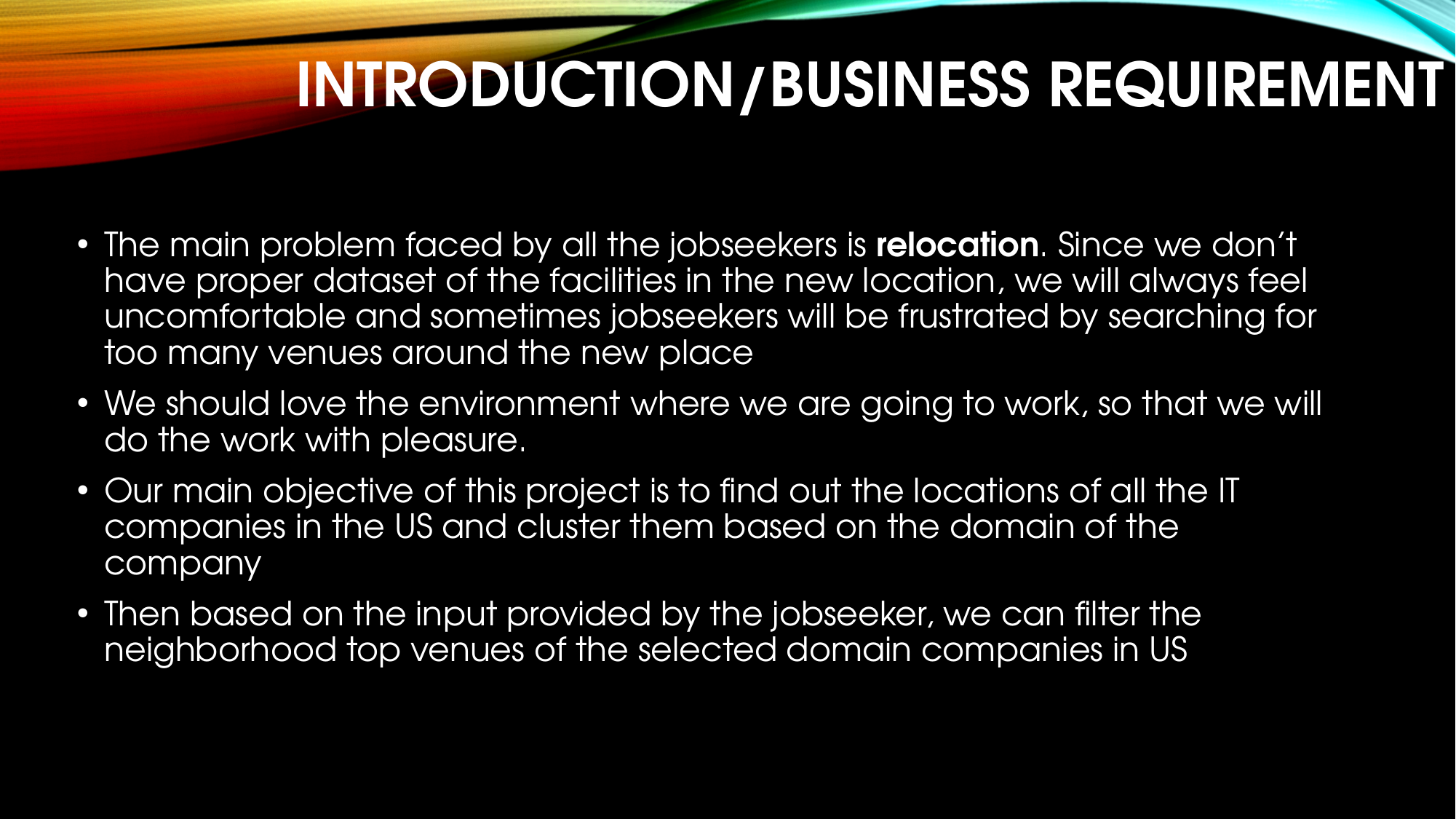

# Introduction/Business requirement
The main problem faced by all the jobseekers is relocation. Since we don’t have proper dataset of the facilities in the new location, we will always feel uncomfortable and sometimes jobseekers will be frustrated by searching for too many venues around the new place
We should love the environment where we are going to work, so that we will do the work with pleasure.
Our main objective of this project is to find out the locations of all the IT companies in the US and cluster them based on the domain of the company
Then based on the input provided by the jobseeker, we can filter the neighborhood top venues of the selected domain companies in US